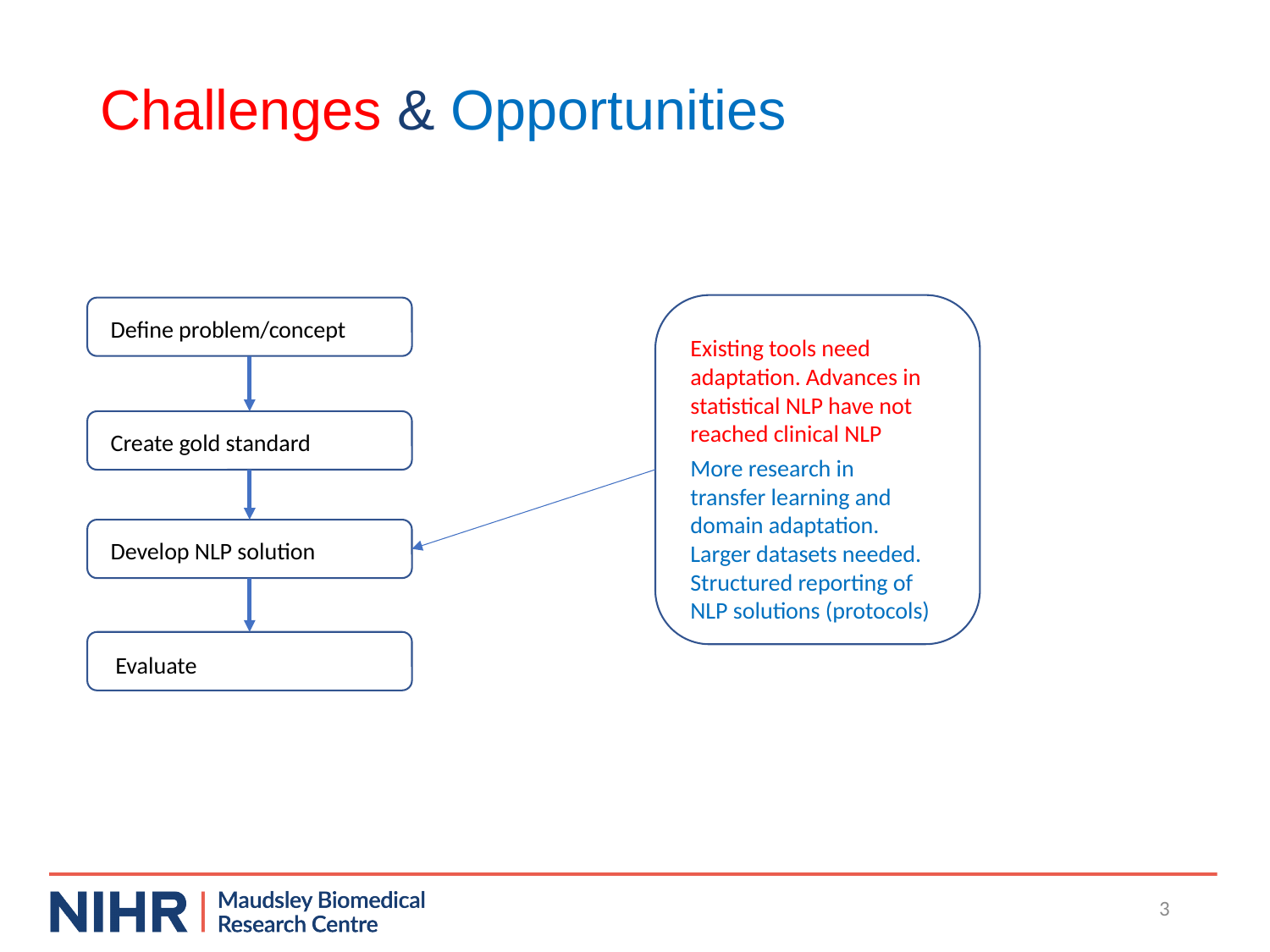

# Challenges & Opportunities

Define problem/concept
Existing tools need adaptation. Advances in statistical NLP have not reached clinical NLP

Create gold standard
More research in transfer learning and domain adaptation. Larger datasets needed. Structured reporting of NLP solutions (protocols)

Develop NLP solution

Evaluate
   3